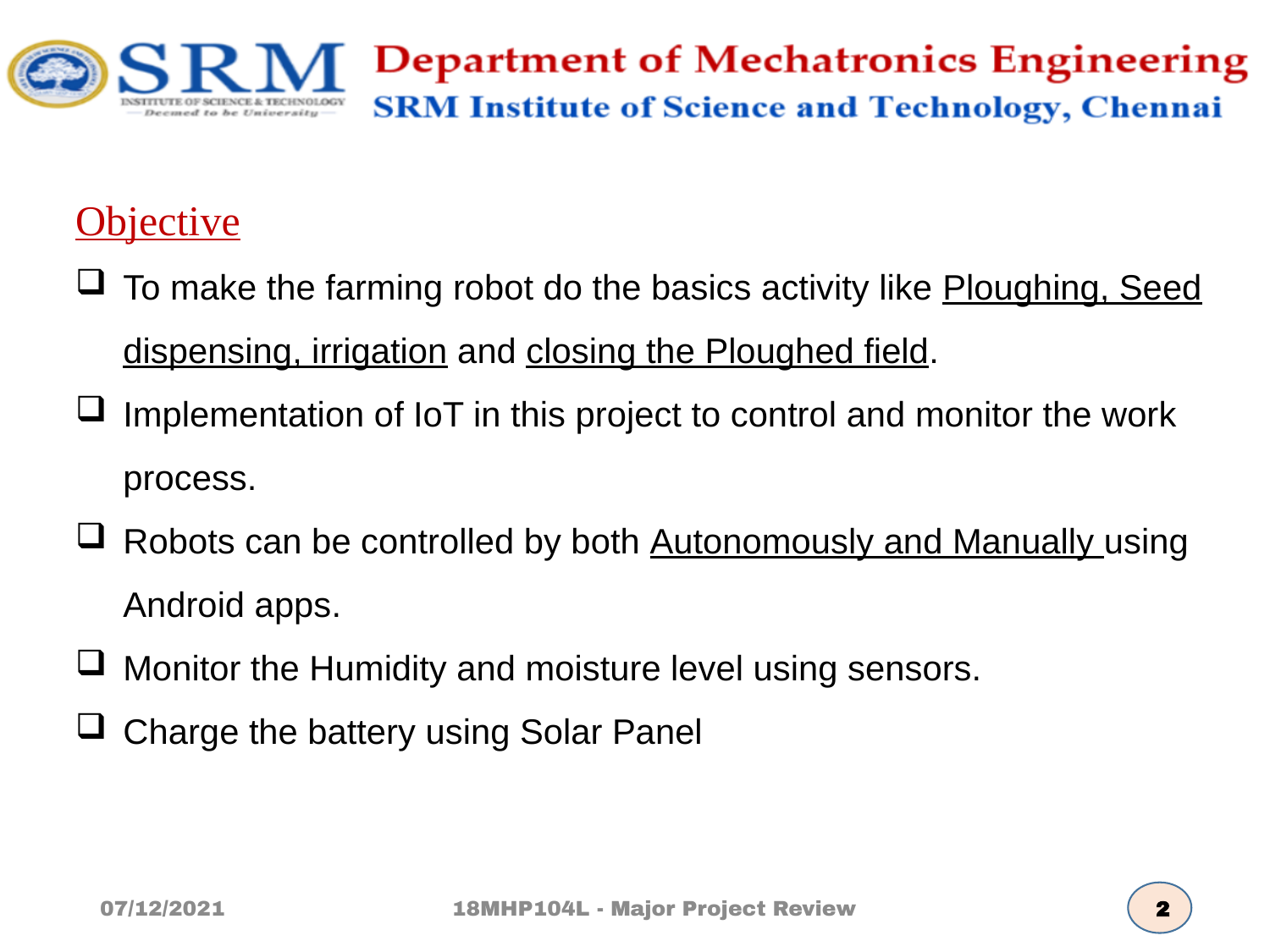

Objective
To make the farming robot do the basics activity like Ploughing, Seed dispensing, irrigation and closing the Ploughed field.
Implementation of IoT in this project to control and monitor the work process.
Robots can be controlled by both Autonomously and Manually using Android apps.
Monitor the Humidity and moisture level using sensors.
Charge the battery using Solar Panel

07/12/2021
18MHP104L - Major Project Review
2